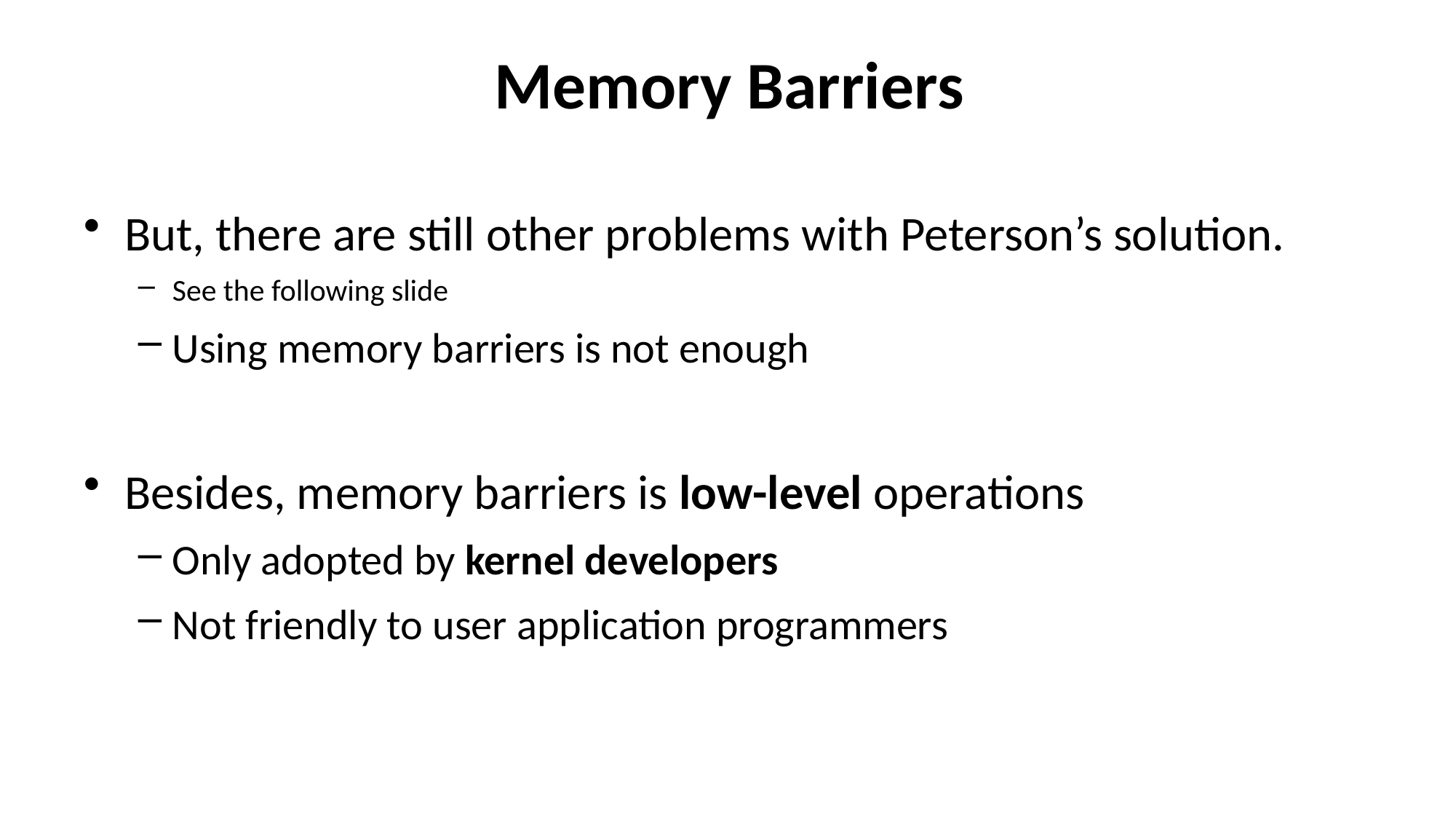

# Memory Barriers
But, there are still other problems with Peterson’s solution.
See the following slide
Using memory barriers is not enough

Besides, memory barriers is low-level operations
Only adopted by kernel developers
Not friendly to user application programmers